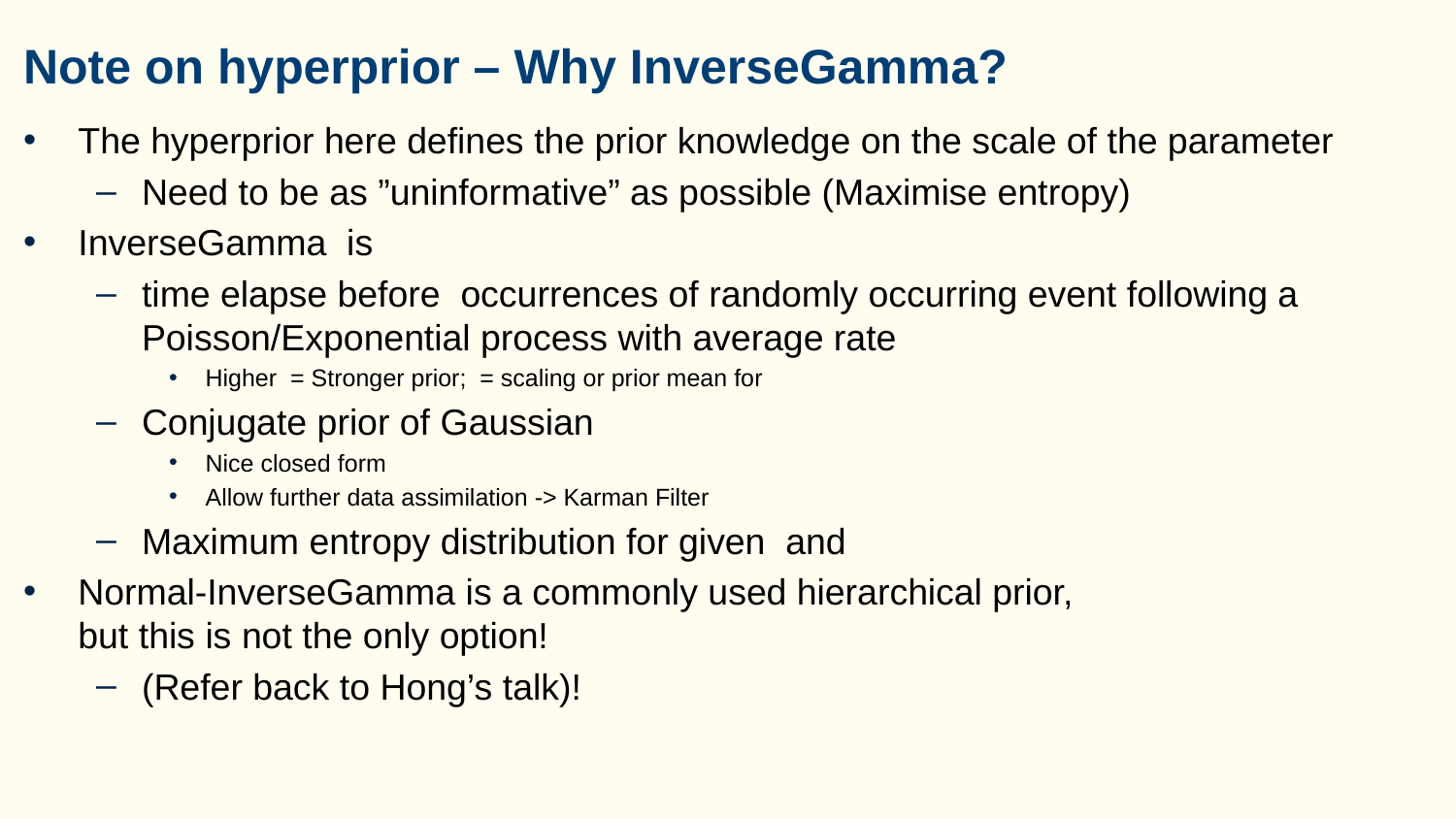

# Note on hyperprior – Why InverseGamma?
The hyperprior here defines the prior knowledge on the scale of the parameter
Need to be as ”uninformative” as possible (Maximise entropy)
InverseGamma  is
time elapse before  occurrences of randomly occurring event following a Poisson/Exponential process with average rate
Higher  = Stronger prior;  = scaling or prior mean for
Conjugate prior of Gaussian
Nice closed form
Allow further data assimilation -> Karman Filter
Maximum entropy distribution for given  and
Normal-InverseGamma is a commonly used hierarchical prior,
but this is not the only option!
(Refer back to Hong’s talk)!